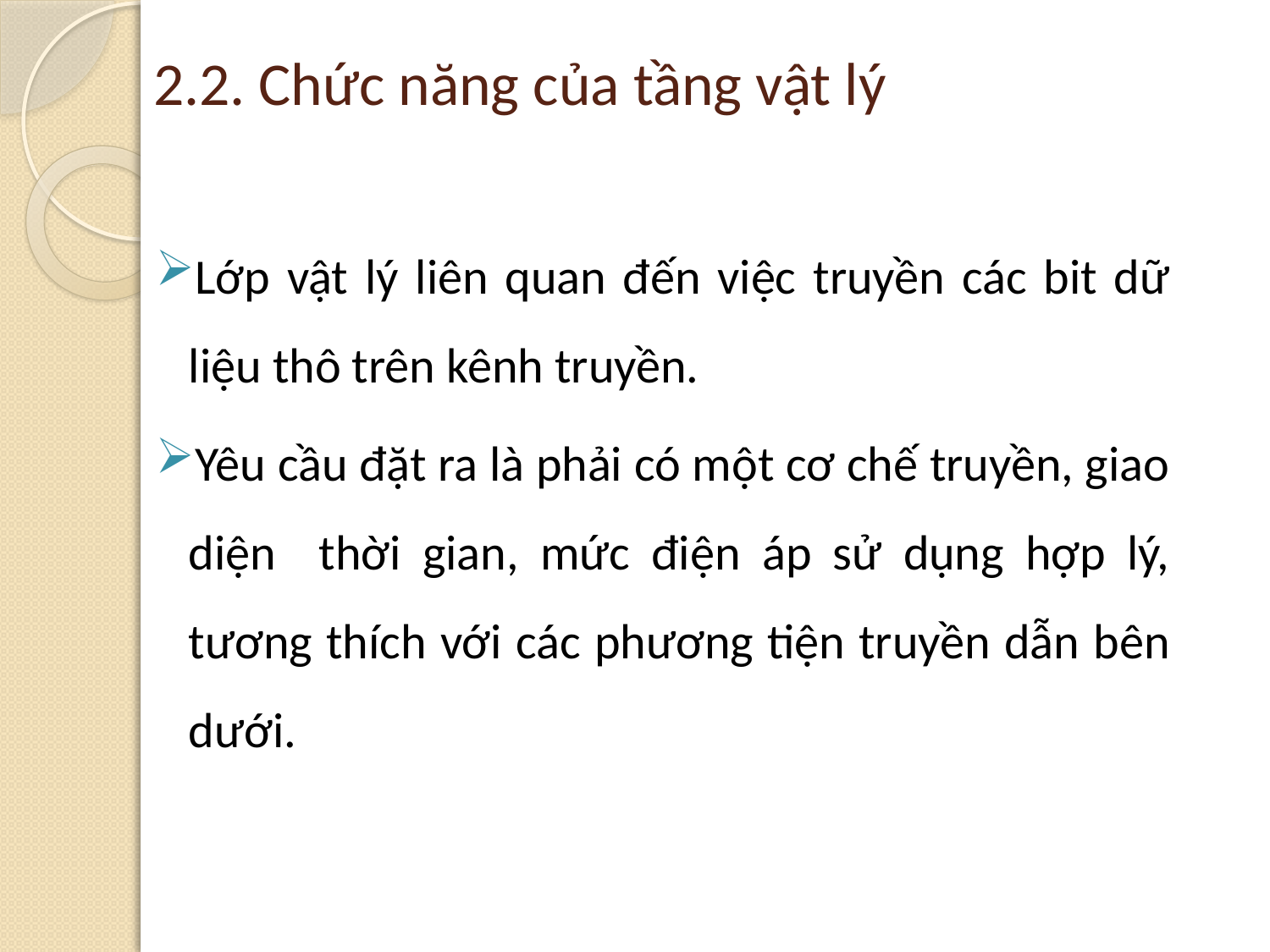

# 2.2. Chức năng của tầng vật lý
Lớp vật lý liên quan đến việc truyền các bit dữ liệu thô trên kênh truyền.
Yêu cầu đặt ra là phải có một cơ chế truyền, giao diện  thời gian, mức điện áp sử dụng hợp lý, tương thích với các phương tiện truyền dẫn bên dưới.